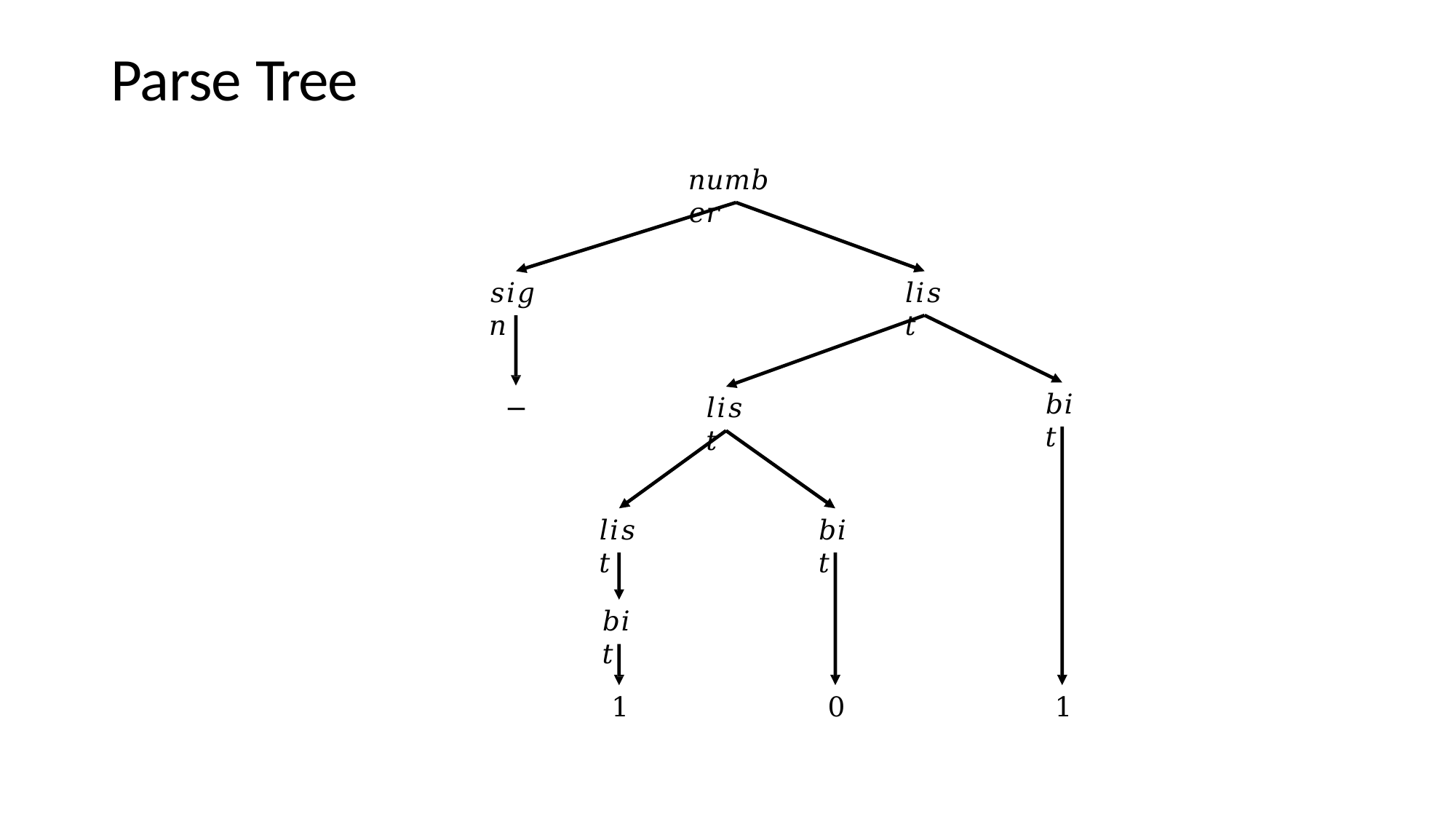

# Parse Tree
𝑛𝑢𝑚𝑏𝑒𝑟

𝑠𝑖𝑔𝑛
𝑙𝑖𝑠𝑡

𝑏𝑖𝑡
−
𝑙𝑖𝑠𝑡

𝑙𝑖𝑠𝑡
𝑏𝑖𝑡

𝑏𝑖𝑡

1
0
1